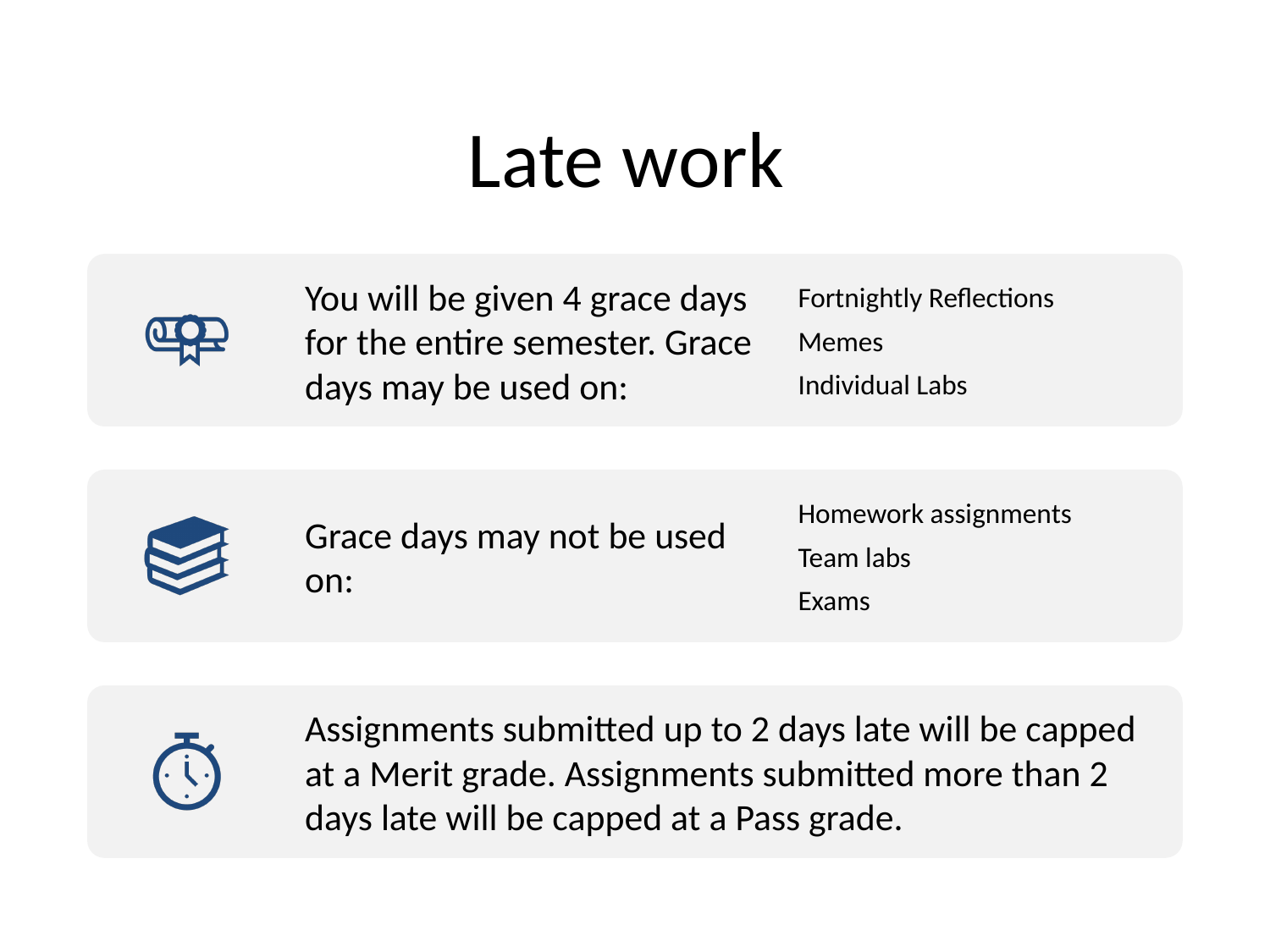

# Late work
You will be given 4 grace days for the entire semester. Grace days may be used on:
Fortnightly Reflections
Memes
Individual Labs
Grace days may not be used on:
Homework assignments
Team labs
Exams
Assignments submitted up to 2 days late will be capped at a Merit grade. Assignments submitted more than 2 days late will be capped at a Pass grade.